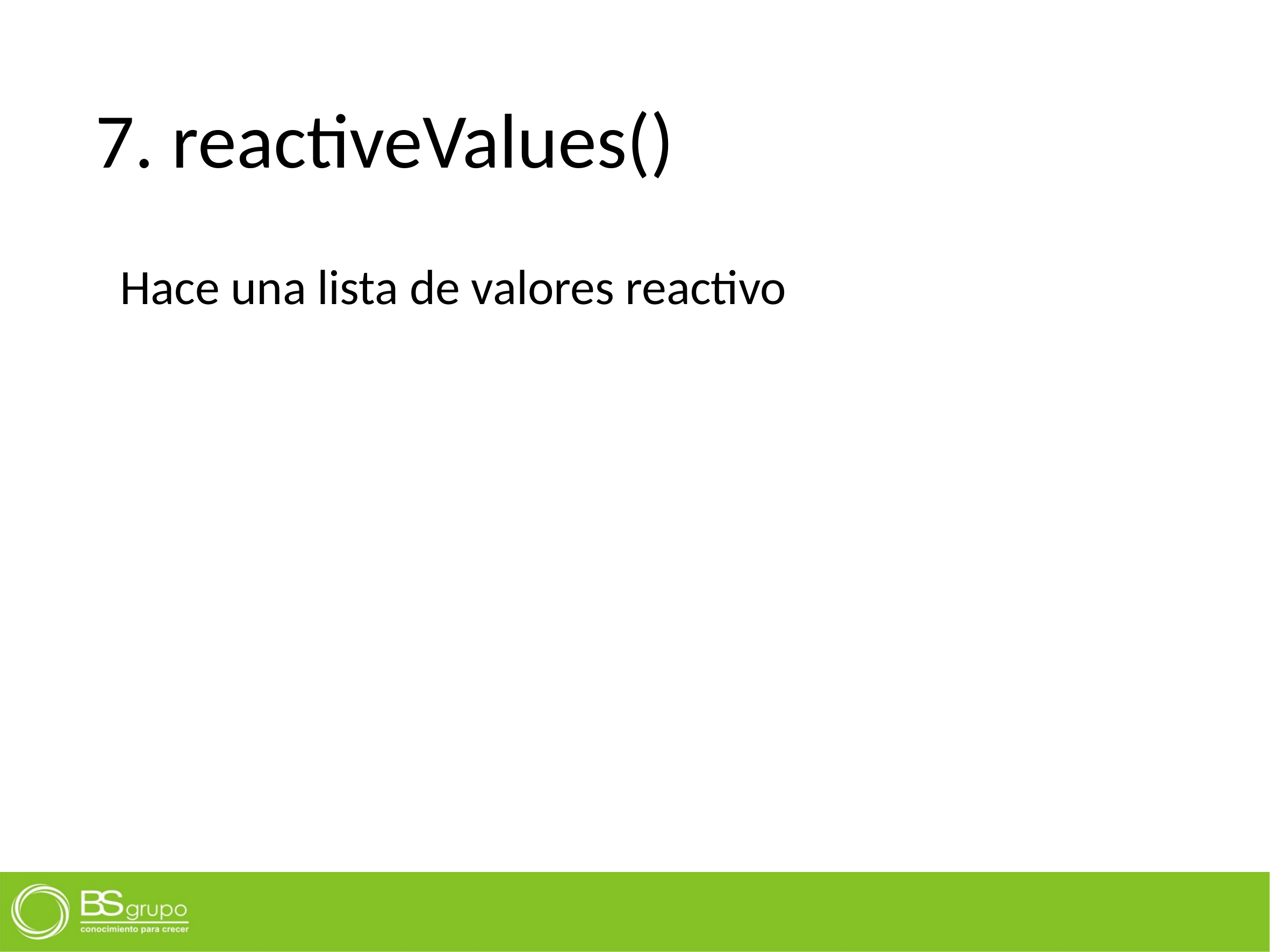

# 7. reactiveValues()
Hace una lista de valores reactivo